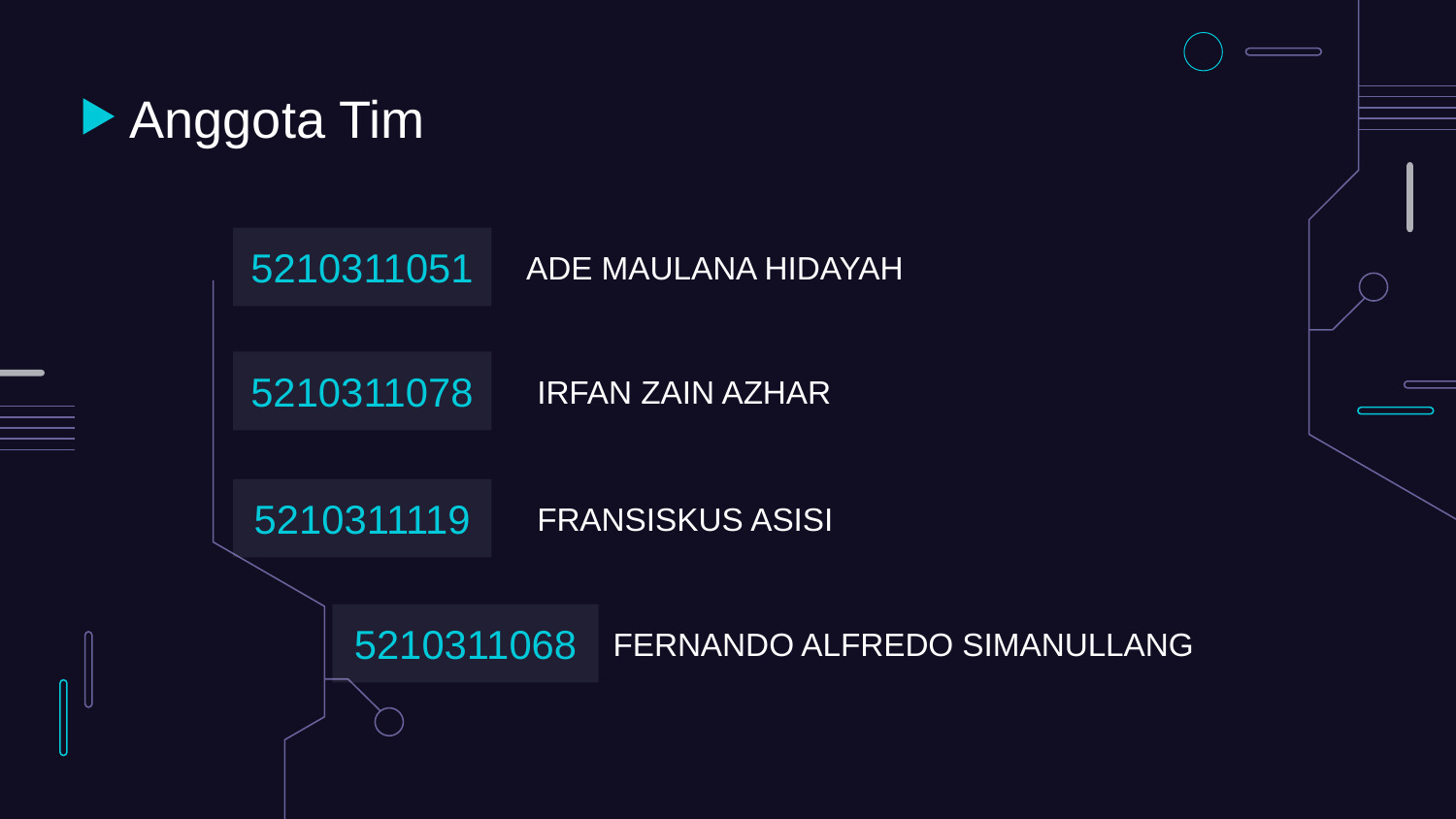

# Anggota Tim
5210311051
ADE MAULANA HIDAYAH

5210311078
IRFAN ZAIN AZHAR
5210311119
FRANSISKUS ASISI
5210311068
FERNANDO ALFREDO SIMANULLANG